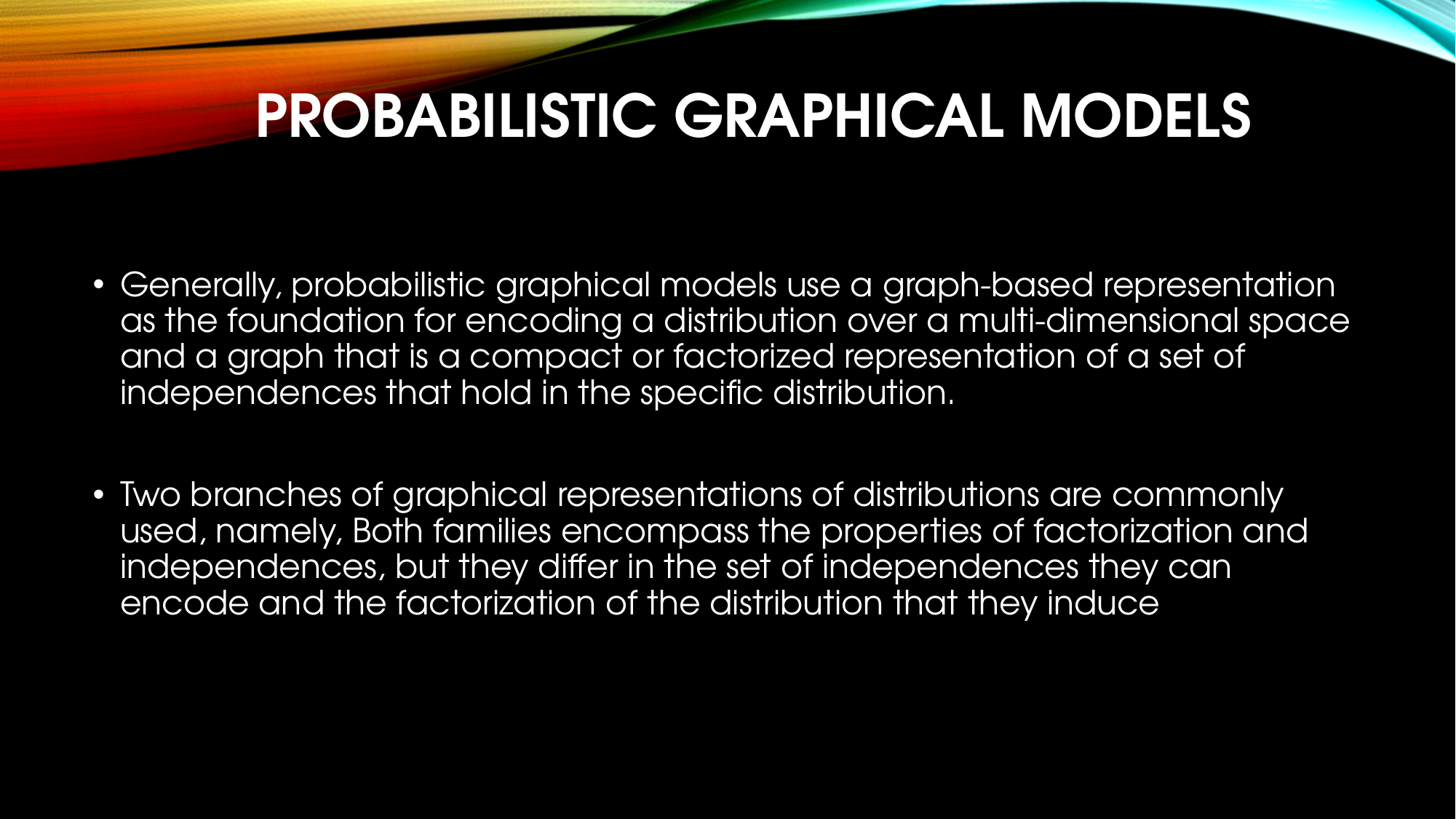

# Probabilistic Graphical Models
Generally, probabilistic graphical models use a graph-based representation as the foundation for encoding a distribution over a multi-dimensional space and a graph that is a compact or factorized representation of a set of independences that hold in the specific distribution.

Two branches of graphical representations of distributions are commonly used, namely, Both families encompass the properties of factorization and independences, but they differ in the set of independences they can encode and the factorization of the distribution that they induce